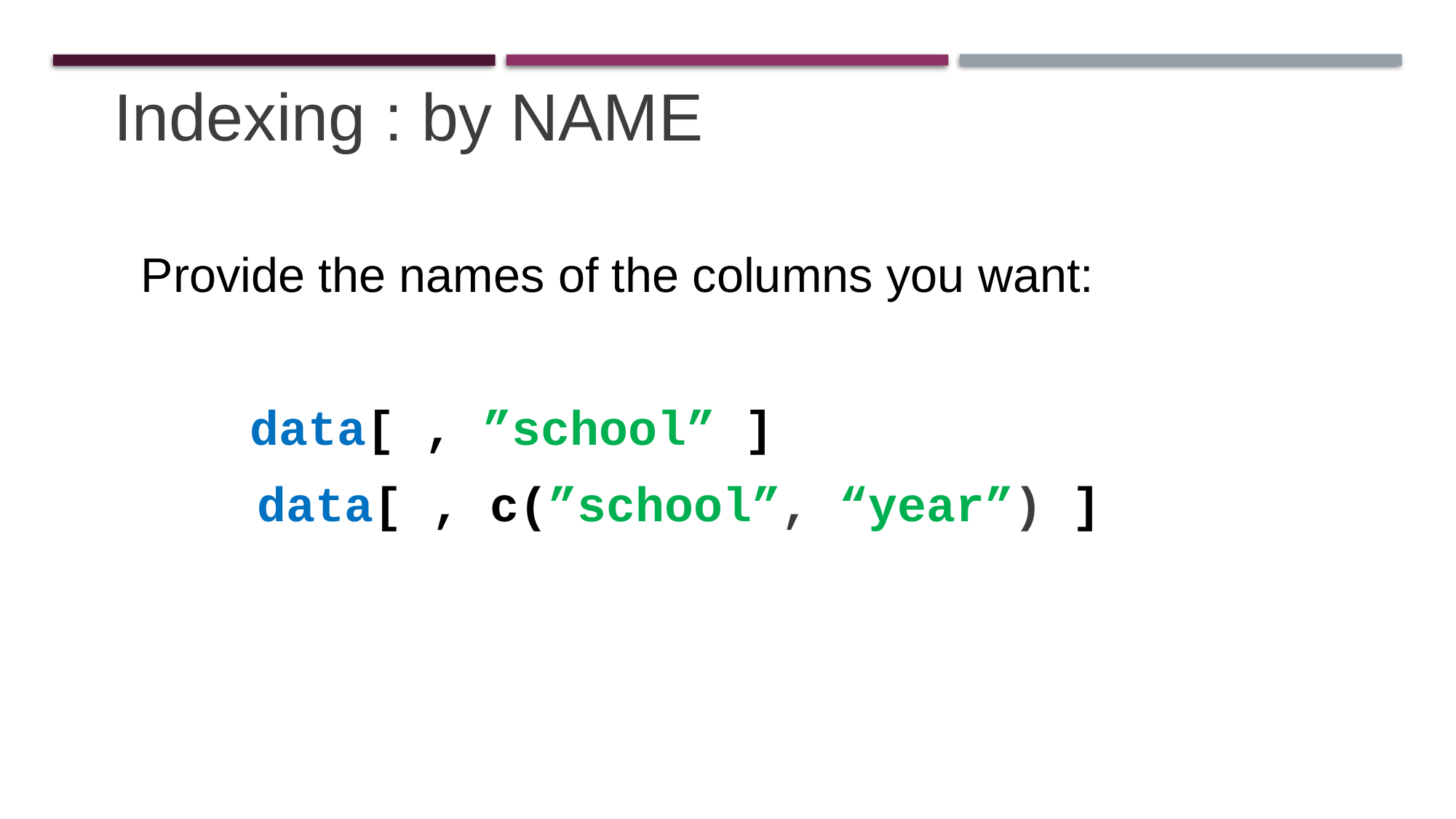

Indexing : by NAME
Provide the names of the columns you want:

	data[ , ”school” ]
    data[ , c(”school”, “year”) ]